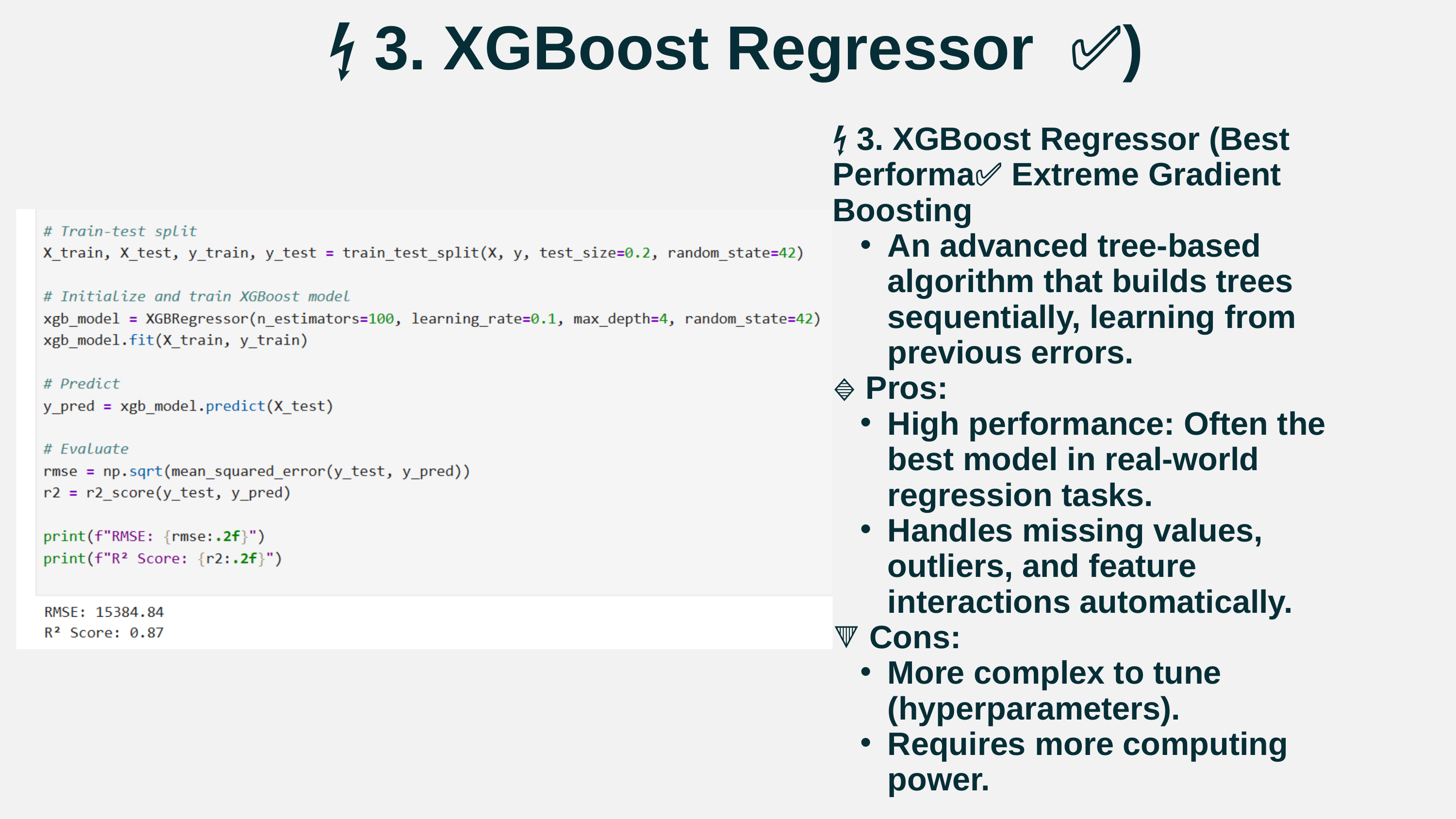

⚡ 3. XGBoost Regressor  ✅)
⚡ 3. XGBoost Regressor (Best Performa✅ Extreme Gradient Boosting
An advanced tree-based algorithm that builds trees sequentially, learning from previous errors.
🔹 Pros:
High performance: Often the best model in real-world regression tasks.
Handles missing values, outliers, and feature interactions automatically.
🔻 Cons:
More complex to tune (hyperparameters).
Requires more computing power.